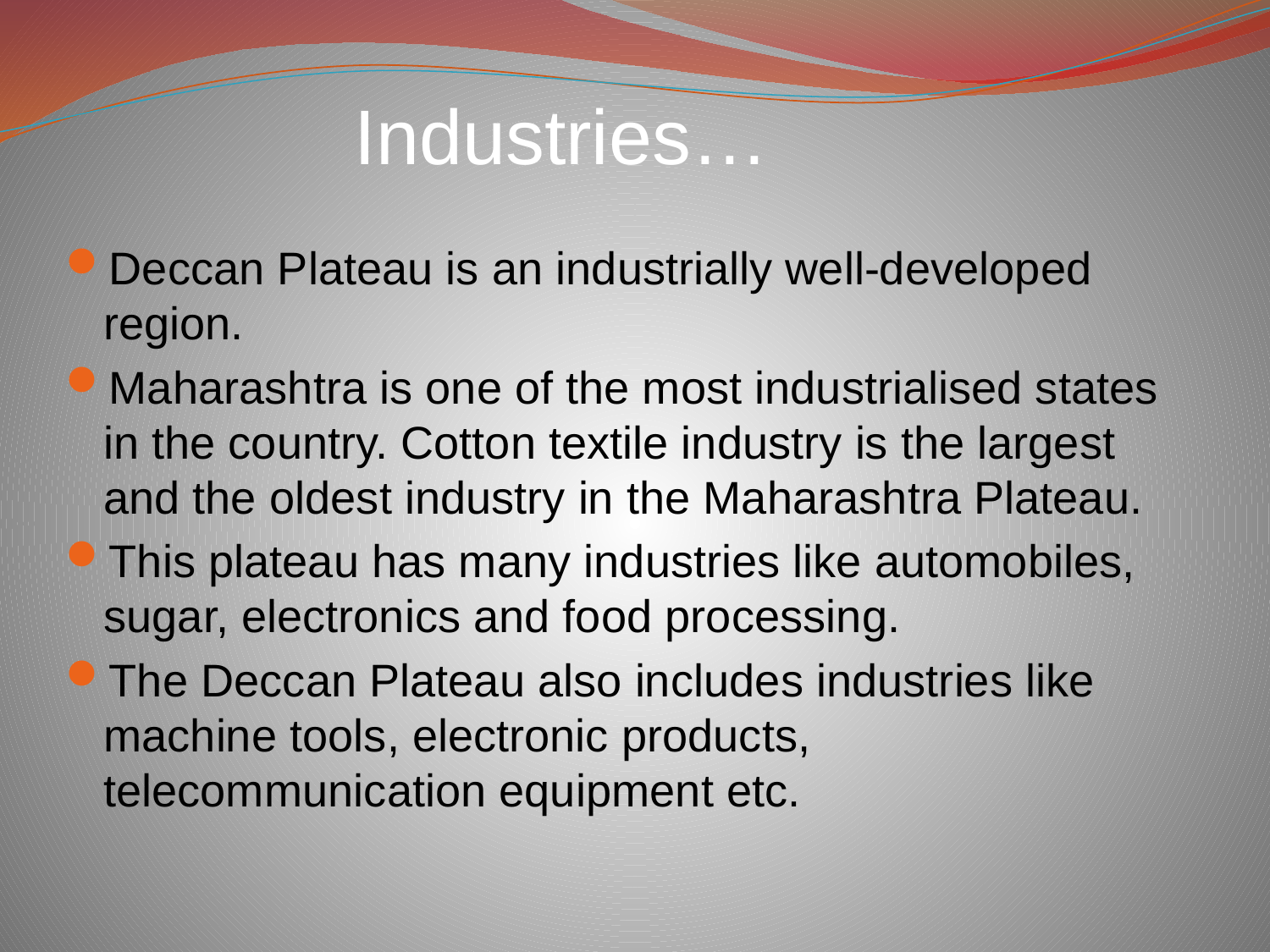

# Industries…
Deccan Plateau is an industrially well-developed region.
Maharashtra is one of the most industrialised states in the country. Cotton textile industry is the largest and the oldest industry in the Maharashtra Plateau.
This plateau has many industries like automobiles, sugar, electronics and food processing.
The Deccan Plateau also includes industries like machine tools, electronic products, telecommunication equipment etc.